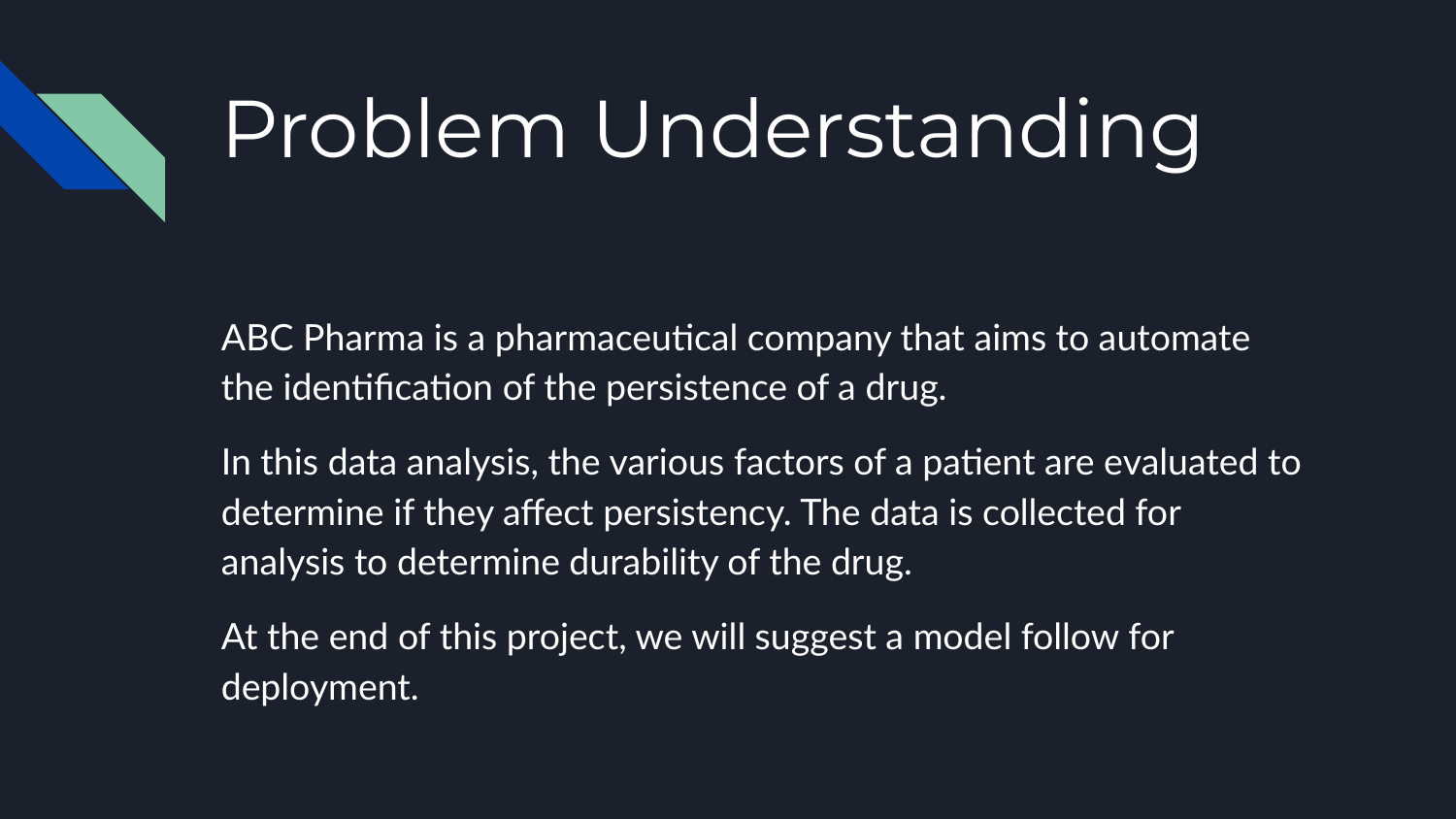

# Problem Understanding
ABC Pharma is a pharmaceutical company that aims to automate the identification of the persistence of a drug.
In this data analysis, the various factors of a patient are evaluated to determine if they affect persistency. The data is collected for analysis to determine durability of the drug.
At the end of this project, we will suggest a model follow for deployment.